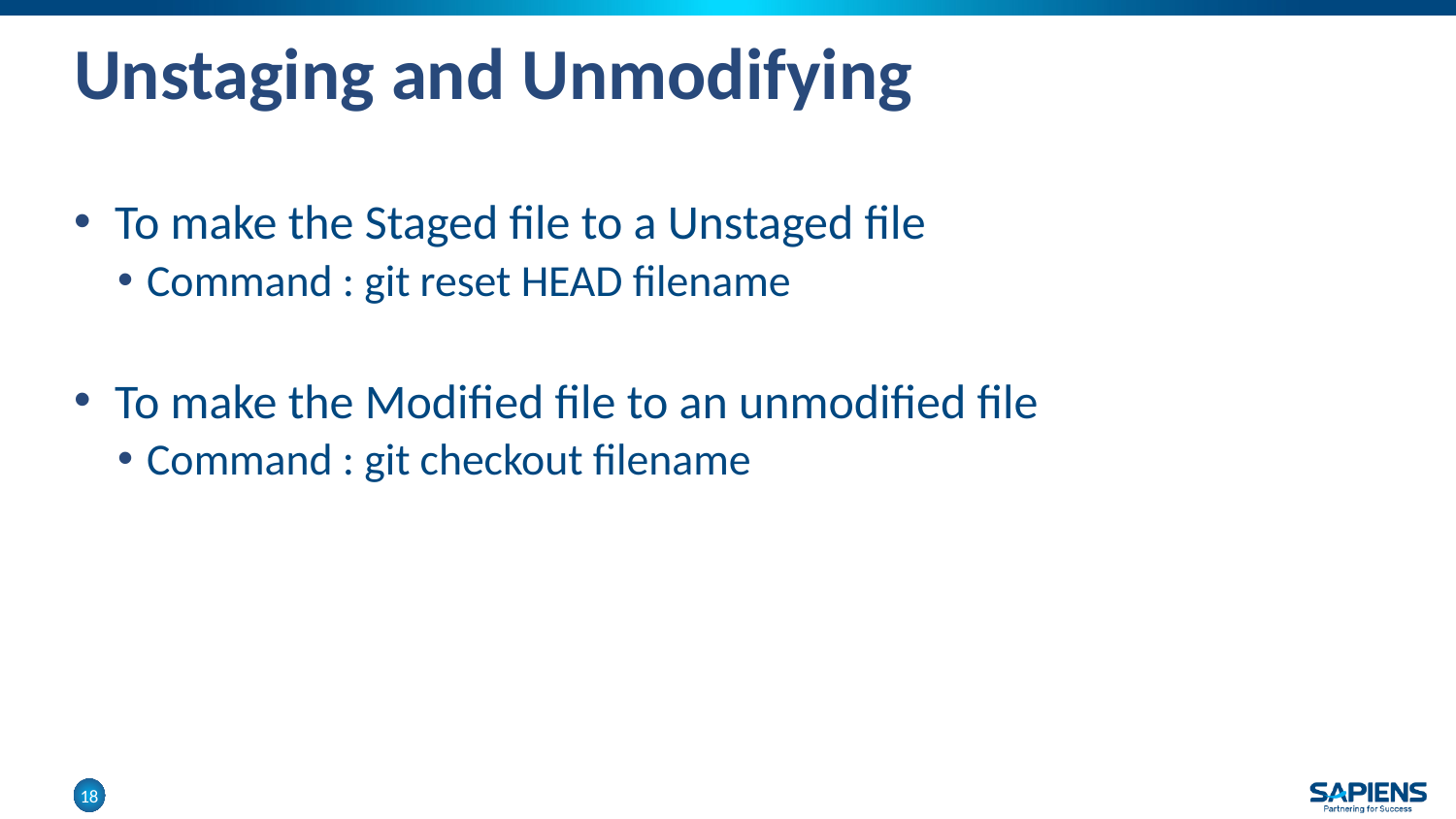

# Unstaging and Unmodifying

To make the Staged file to a Unstaged file
Command : git reset HEAD filename

To make the Modified file to an unmodified file
Command : git checkout filename
18